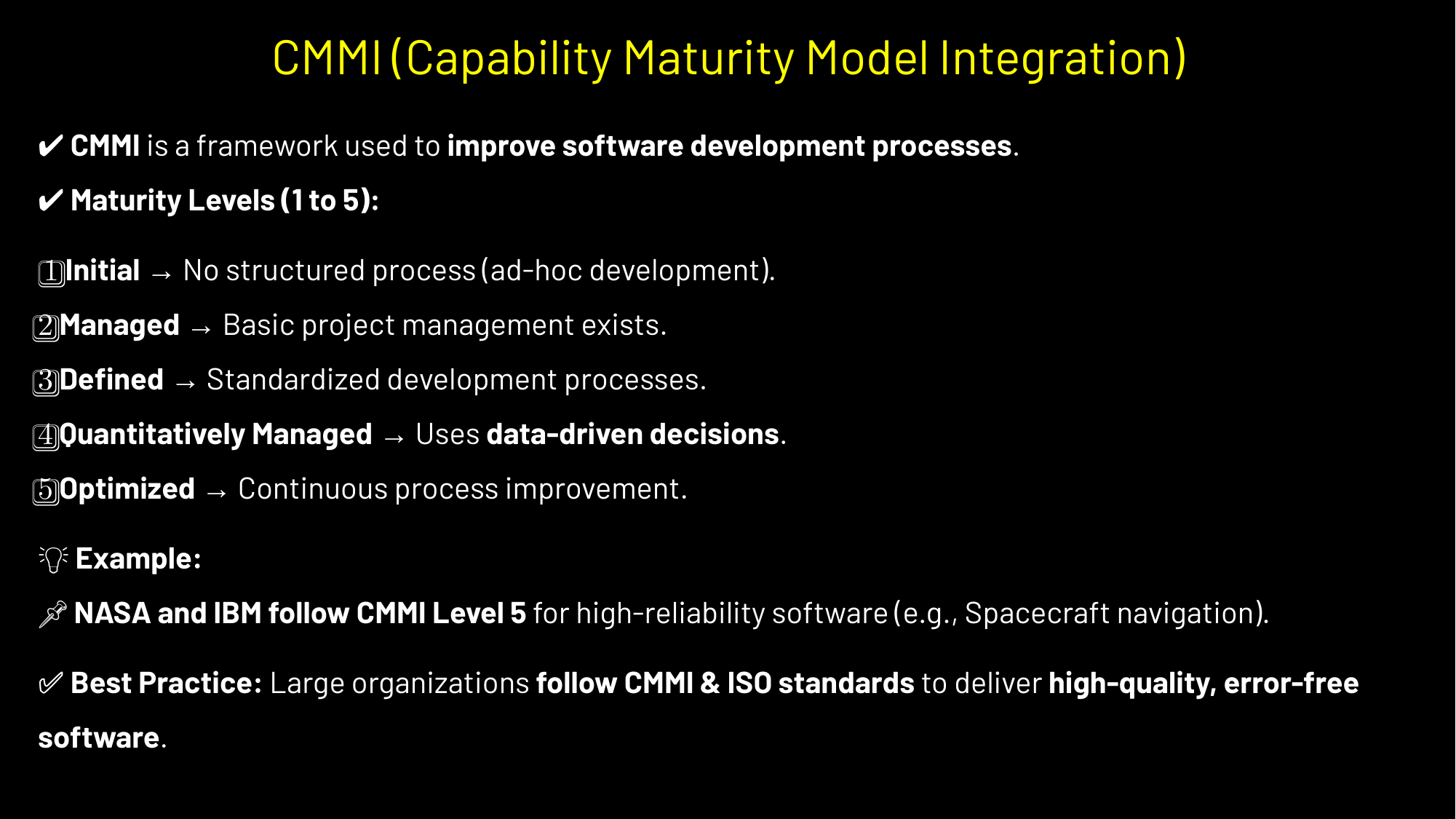

# CMMI (Capability Maturity Model Integration)
✔ CMMI is a framework used to improve software development processes.
✔ Maturity Levels (1 to 5):
 1️⃣ Initial → No structured process (ad-hoc development).
2️⃣ Managed → Basic project management exists.
3️⃣ Defined → Standardized development processes.
4️⃣ Quantitatively Managed → Uses data-driven decisions.
5️⃣ Optimized → Continuous process improvement.
💡 Example:
📌 NASA and IBM follow CMMI Level 5 for high-reliability software (e.g., Spacecraft navigation).
✅ Best Practice: Large organizations follow CMMI & ISO standards to deliver high-quality, error-free software.